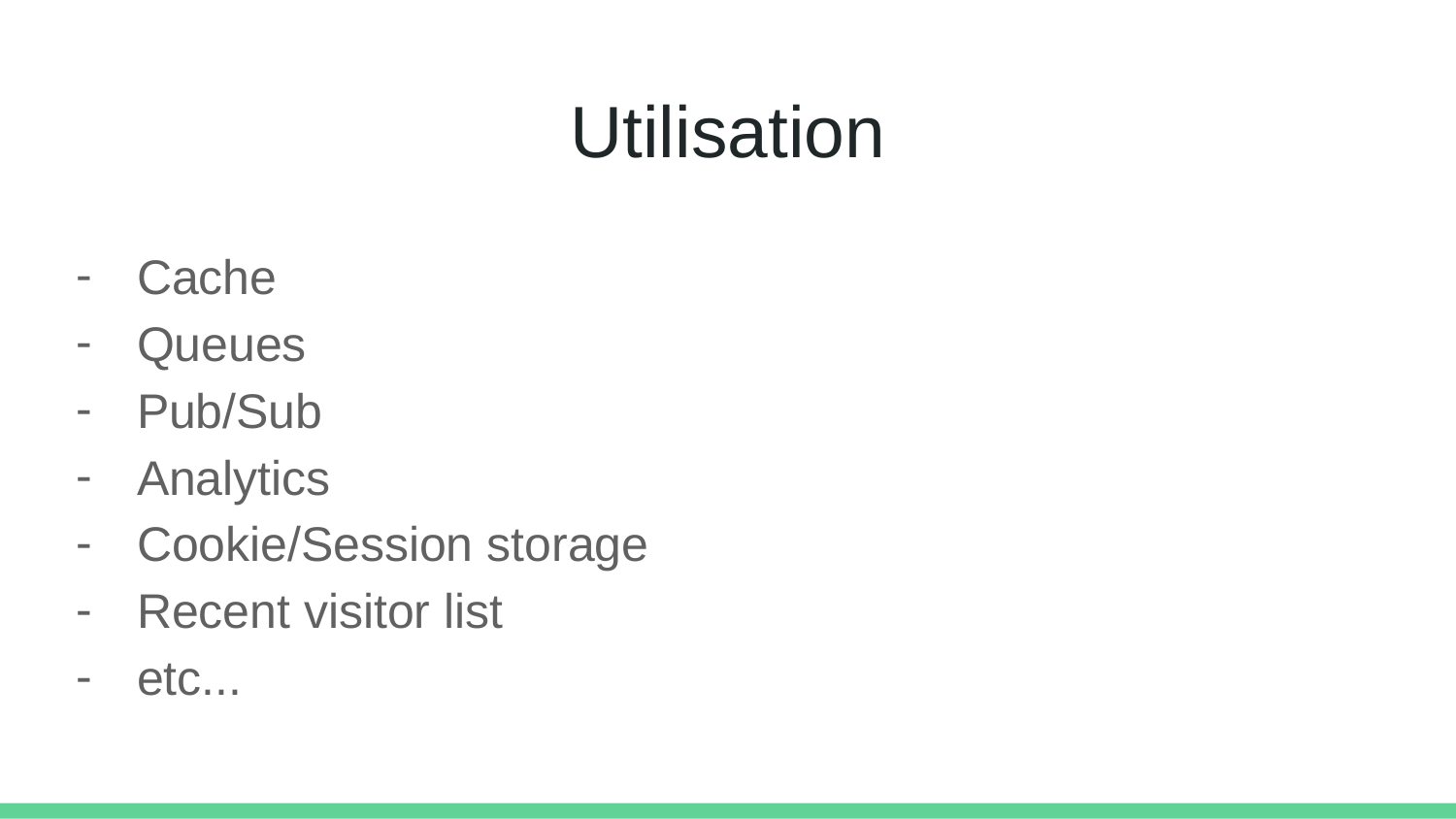

# Utilisation
Cache
Queues
Pub/Sub
Analytics
Cookie/Session storage
Recent visitor list
etc...